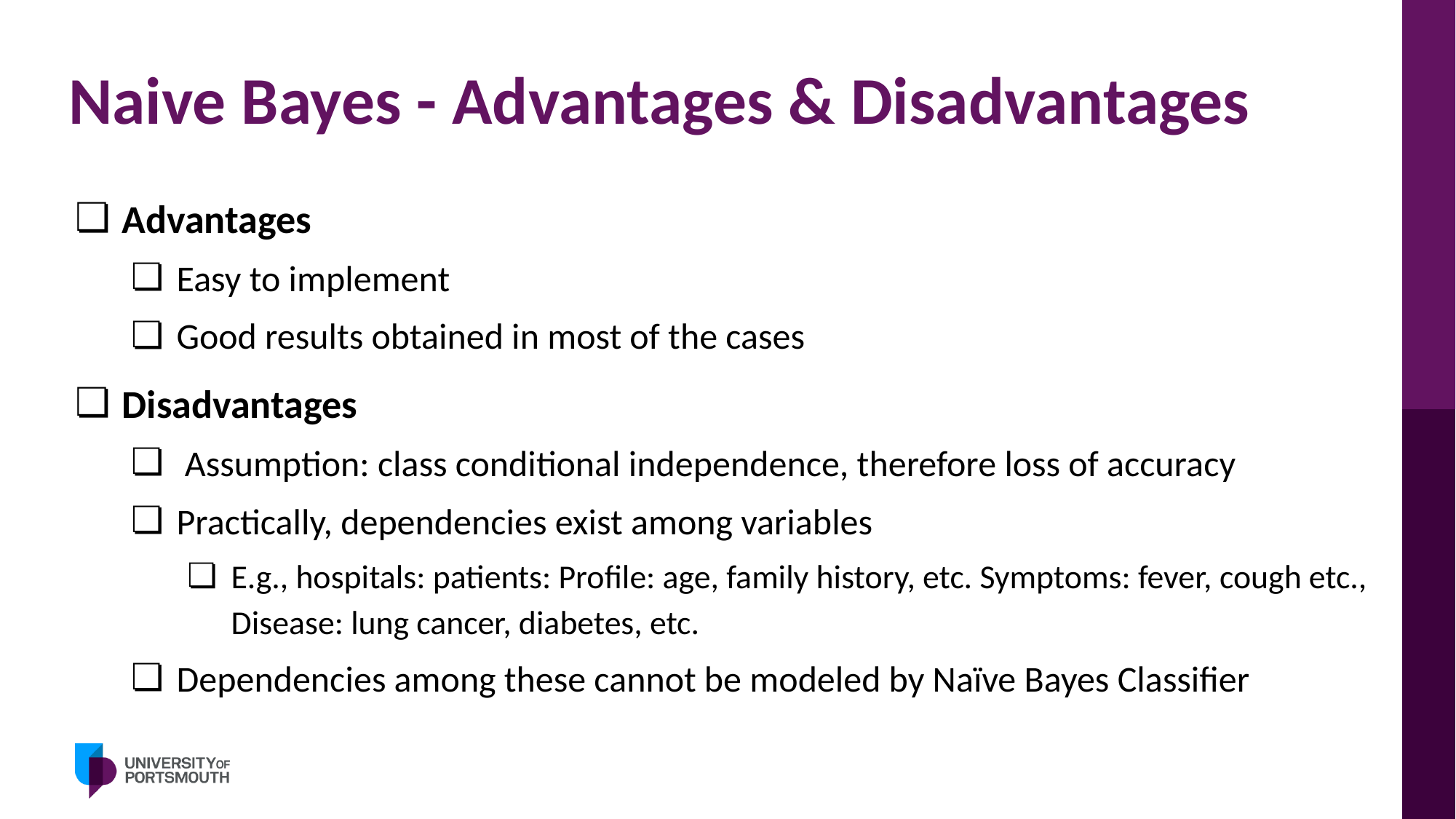

# Naive Bayes - Advantages & Disadvantages

Advantages
Easy to implement
Good results obtained in most of the cases
Disadvantages
 Assumption: class conditional independence, therefore loss of accuracy
Practically, dependencies exist among variables
E.g., hospitals: patients: Profile: age, family history, etc. Symptoms: fever, cough etc., Disease: lung cancer, diabetes, etc.
Dependencies among these cannot be modeled by Naïve Bayes Classifier